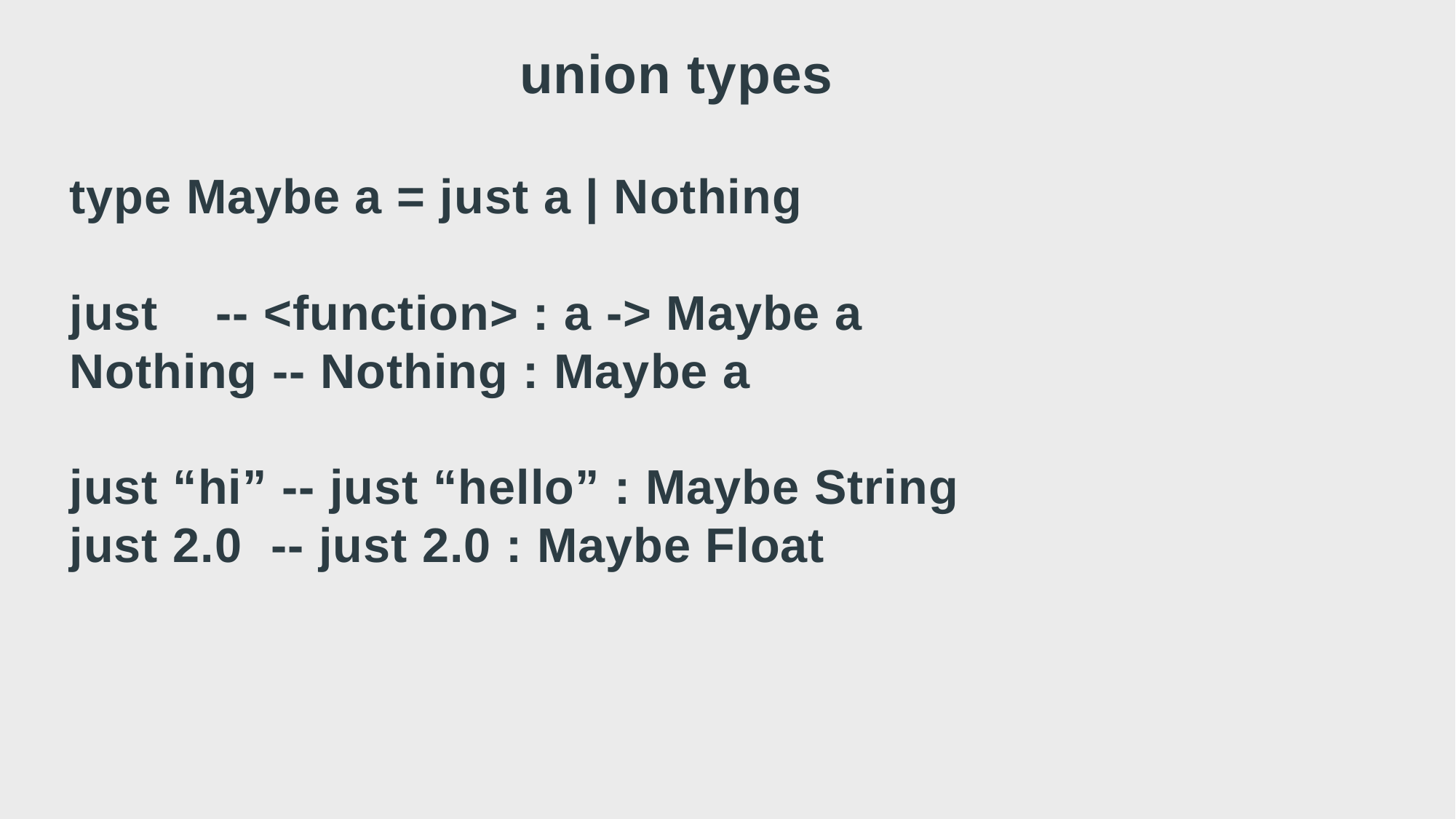

union types
type Maybe a = just a | Nothing

just    -- <function> : a -> Maybe a
Nothing -- Nothing : Maybe a

just “hi” -- just “hello” : Maybe String
just 2.0  -- just 2.0 : Maybe Float